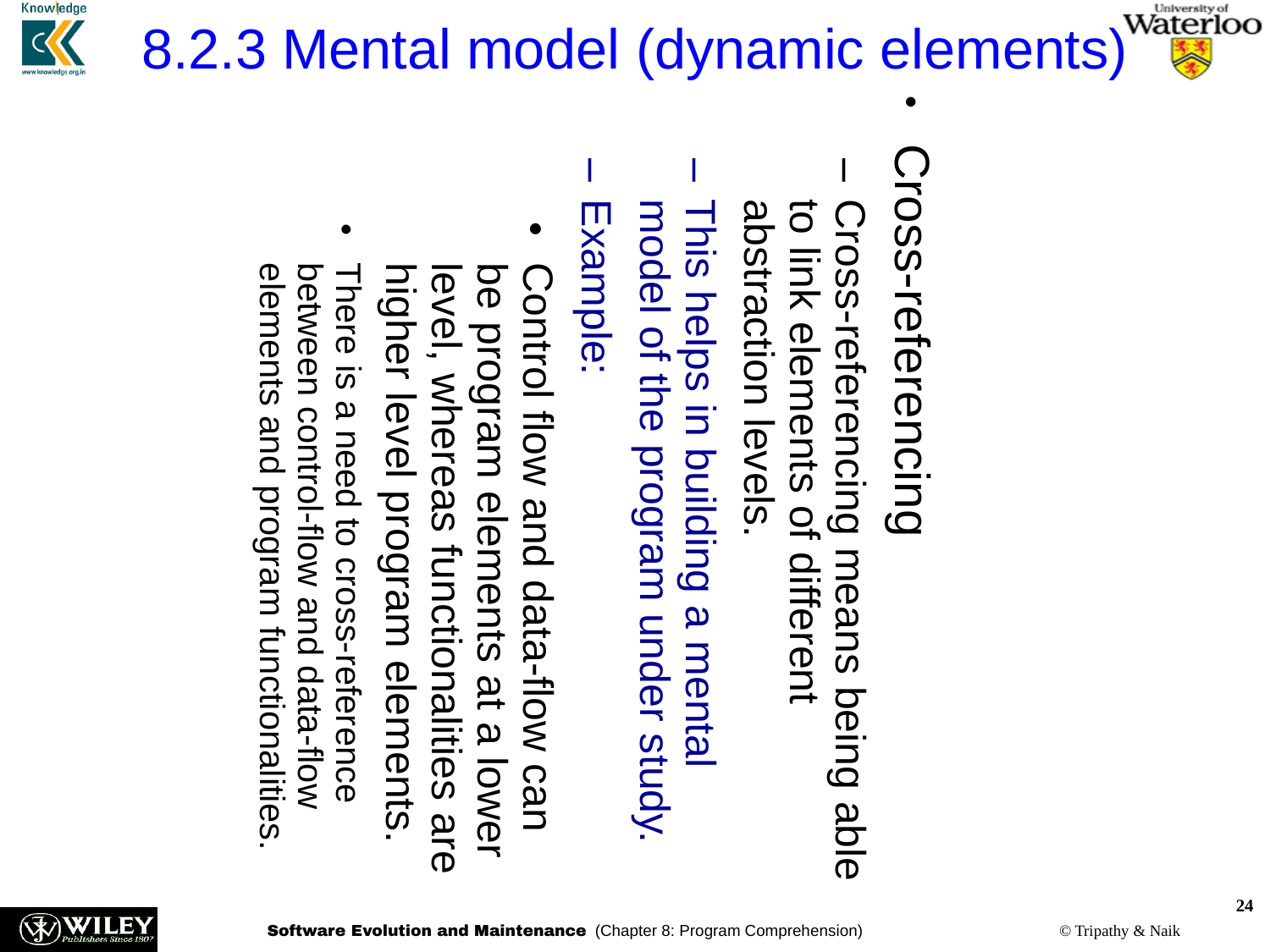

8.2.3 Mental model (dynamic elements)
Cross-referencing
Cross-referencing means being able to link elements of different abstraction levels.
This helps in building a mental model of the program under study.
Example:
Control flow and data-flow can be program elements at a lower level, whereas functionalities are higher level program elements.
There is a need to cross-reference between control-flow and data-flow elements and program functionalities.

24